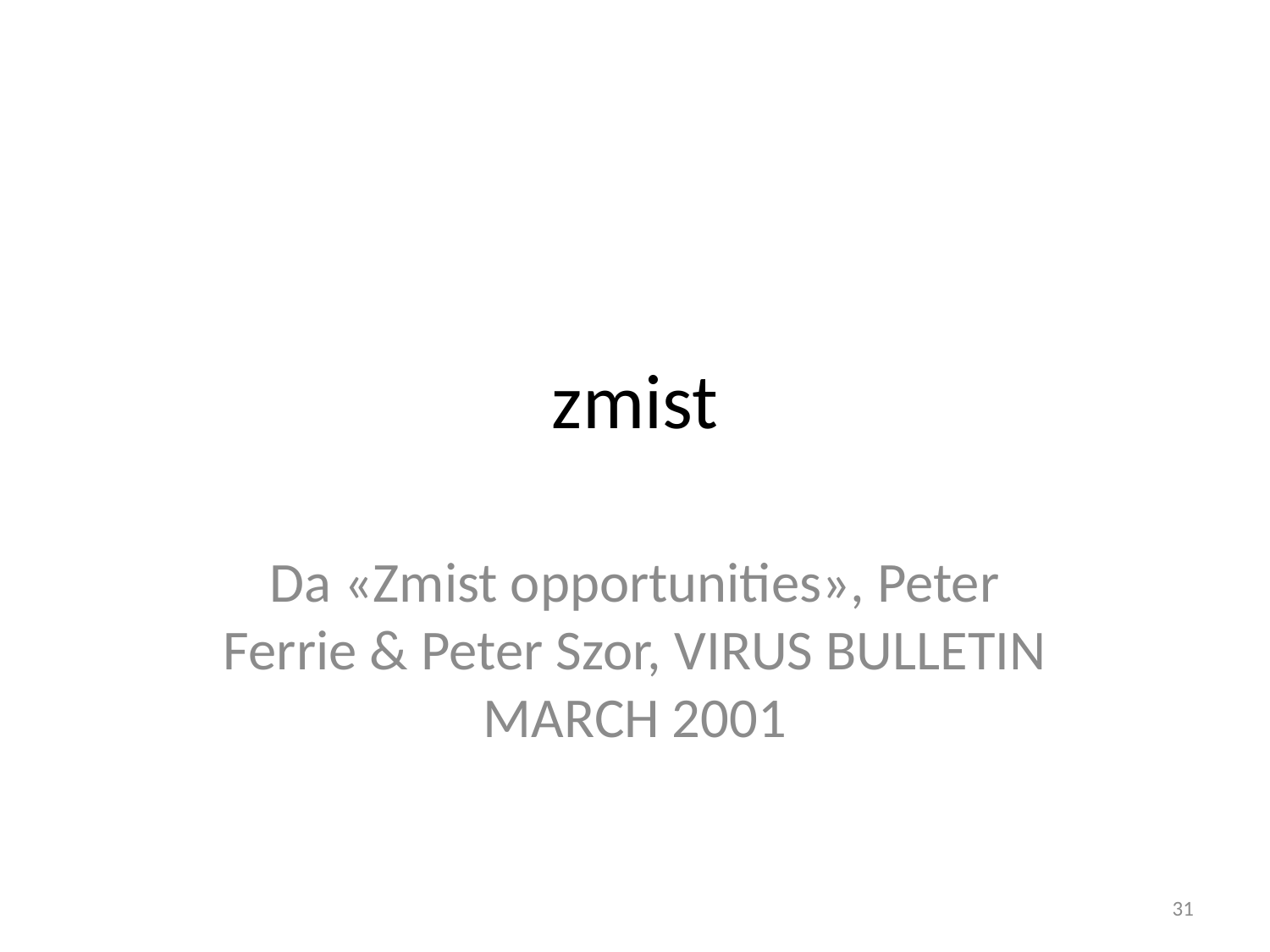

# zmist
Da «Zmist opportunities», Peter Ferrie & Peter Szor, VIRUS BULLETIN MARCH 2001
31